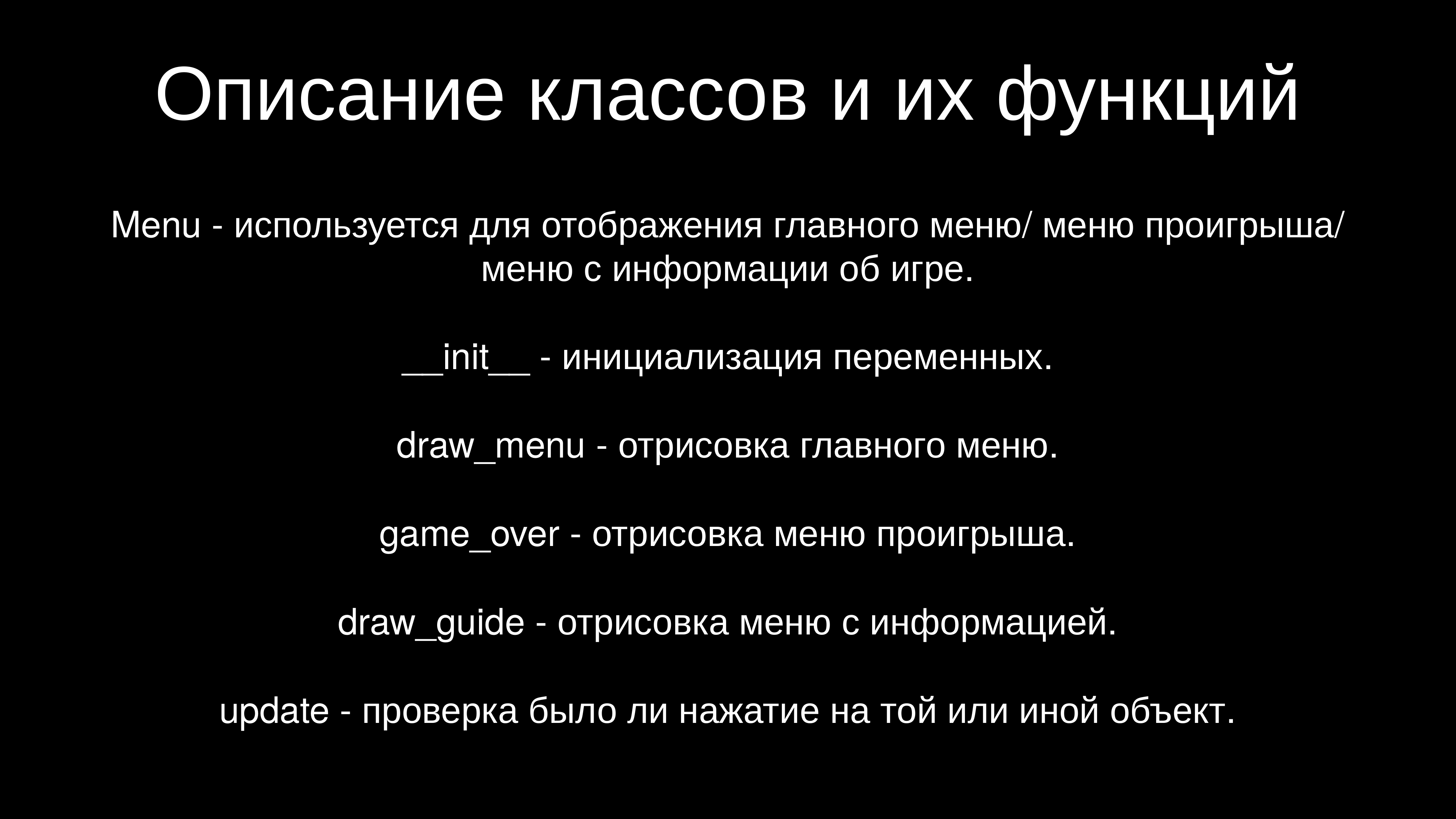

# Описание классов и их функций
Menu - используется для отображения главного меню/ меню проигрыша/ меню с информации об игре.
__init__ - инициализация переменных.
draw_menu - отрисовка главного меню.
game_over - отрисовка меню проигрыша.
draw_guide - отрисовка меню с информацией.
update - проверка было ли нажатие на той или иной объект.